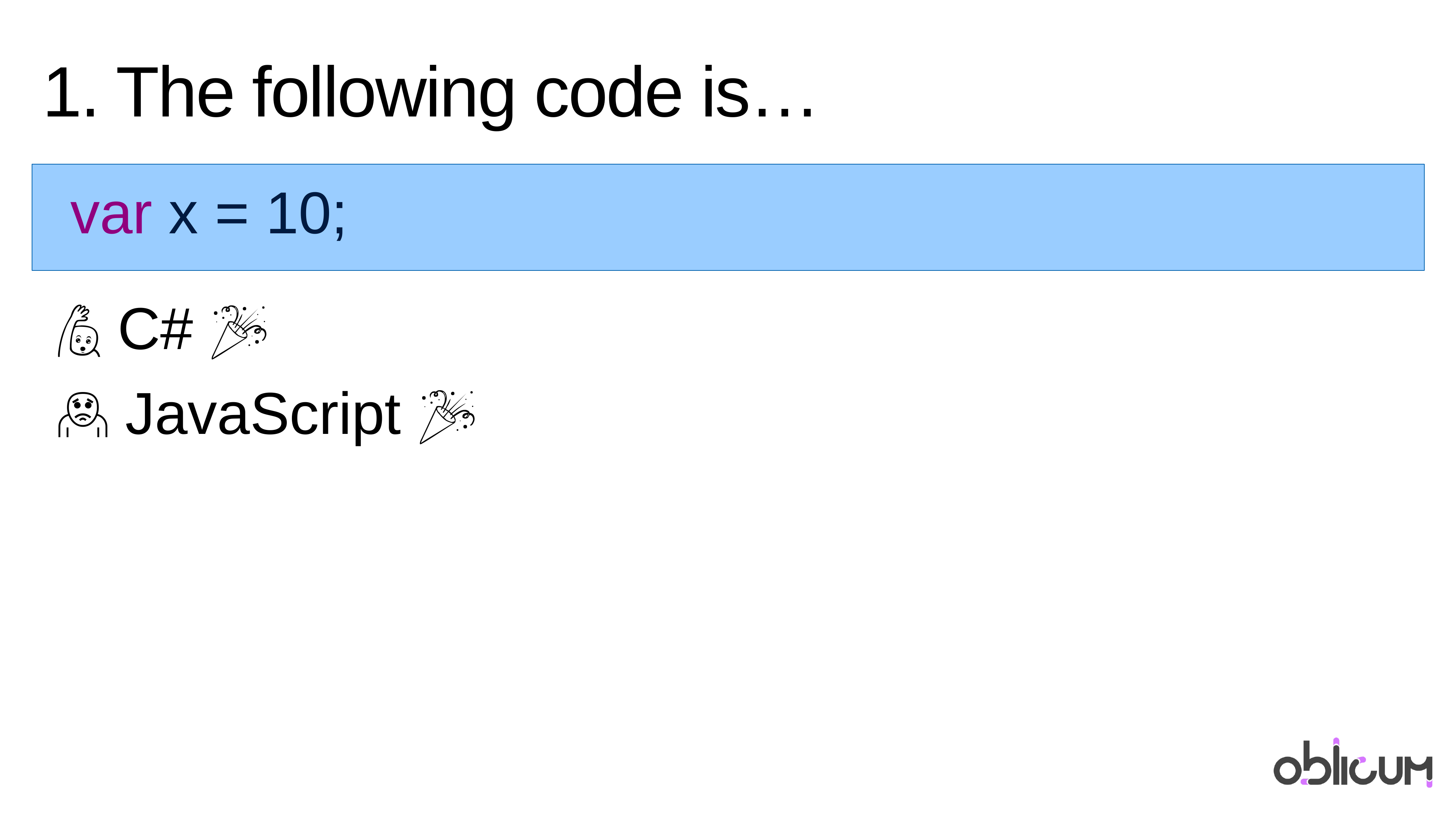

# 1. The following code is…
var x = 10;
🙋 C# 🎉
🙎 JavaScript 🎉